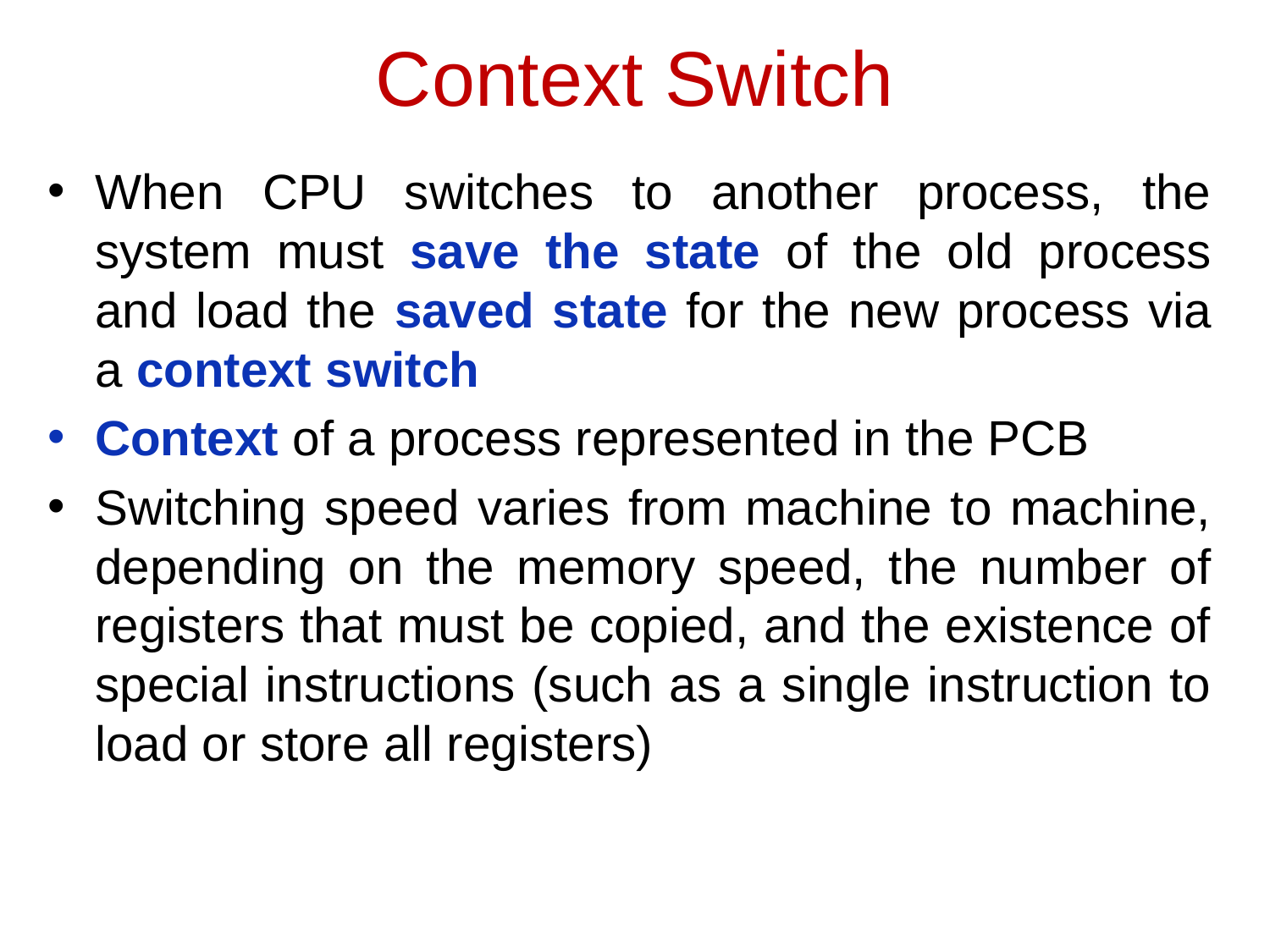

# Context Switch
When CPU switches to another process, the system must save the state of the old process and load the saved state for the new process via a context switch
Context of a process represented in the PCB
Switching speed varies from machine to machine, depending on the memory speed, the number of registers that must be copied, and the existence of special instructions (such as a single instruction to load or store all registers)